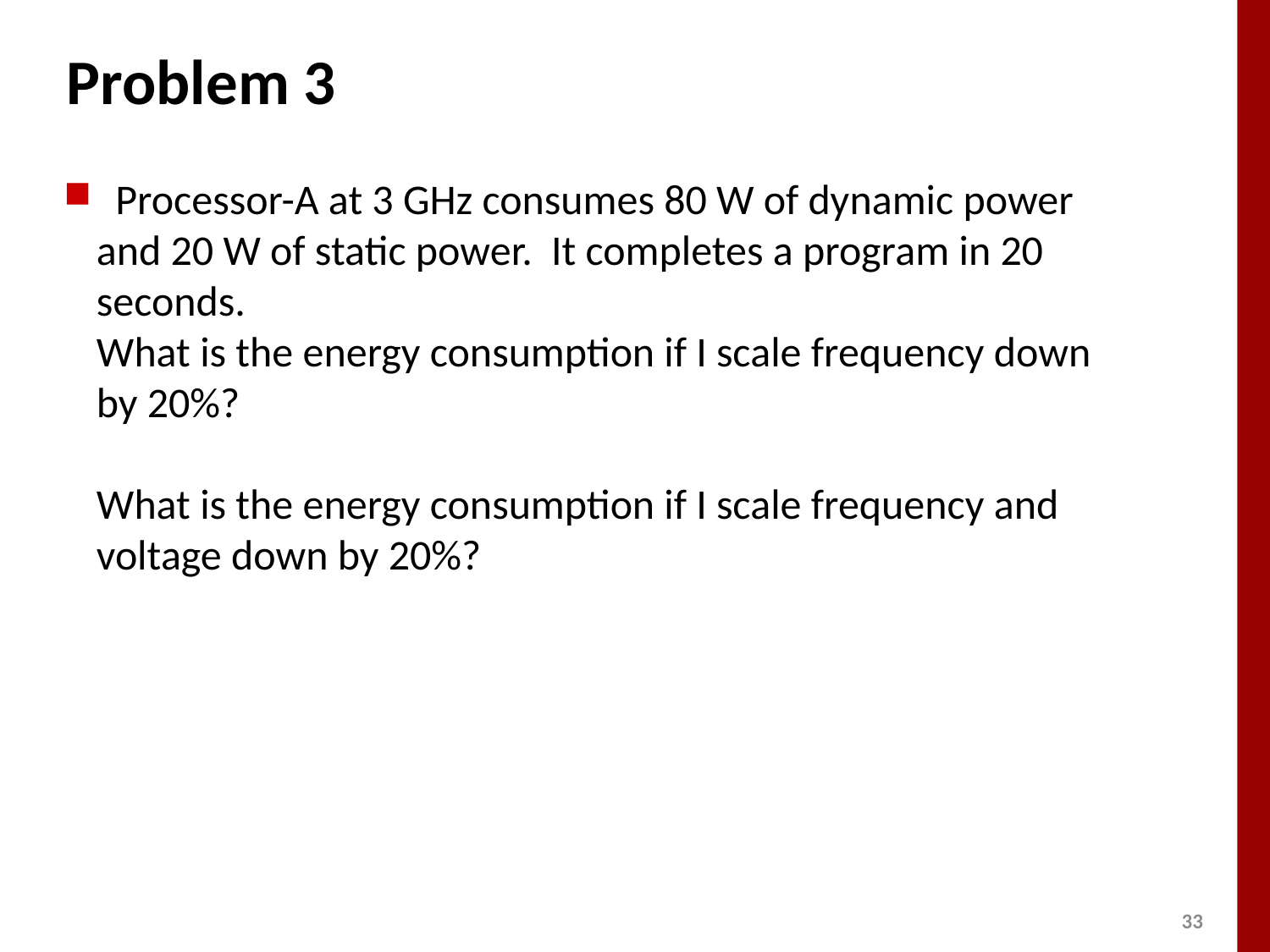

# Problem 3
Processor-A at 3 GHz consumes 80 W of dynamic power
   and 20 W of static power.  It completes a program in 20
   seconds.
   What is the energy consumption if I scale frequency down
   by 20%?

   What is the energy consumption if I scale frequency and
   voltage down by 20%?